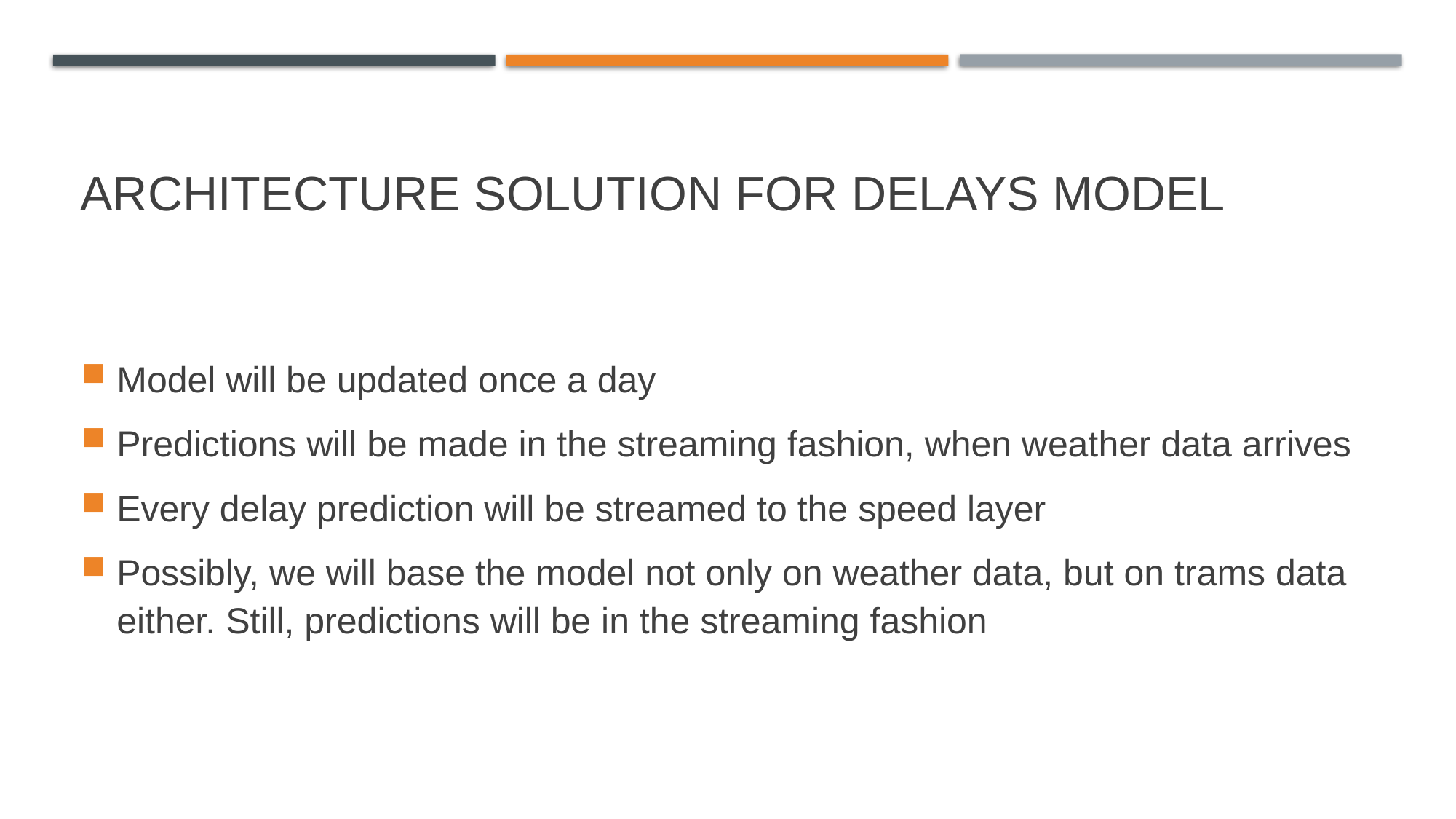

# Architecture solution for DELAYS MODEL
Model will be updated once a day
Predictions will be made in the streaming fashion, when weather data arrives
Every delay prediction will be streamed to the speed layer
Possibly, we will base the model not only on weather data, but on trams data either. Still, predictions will be in the streaming fashion